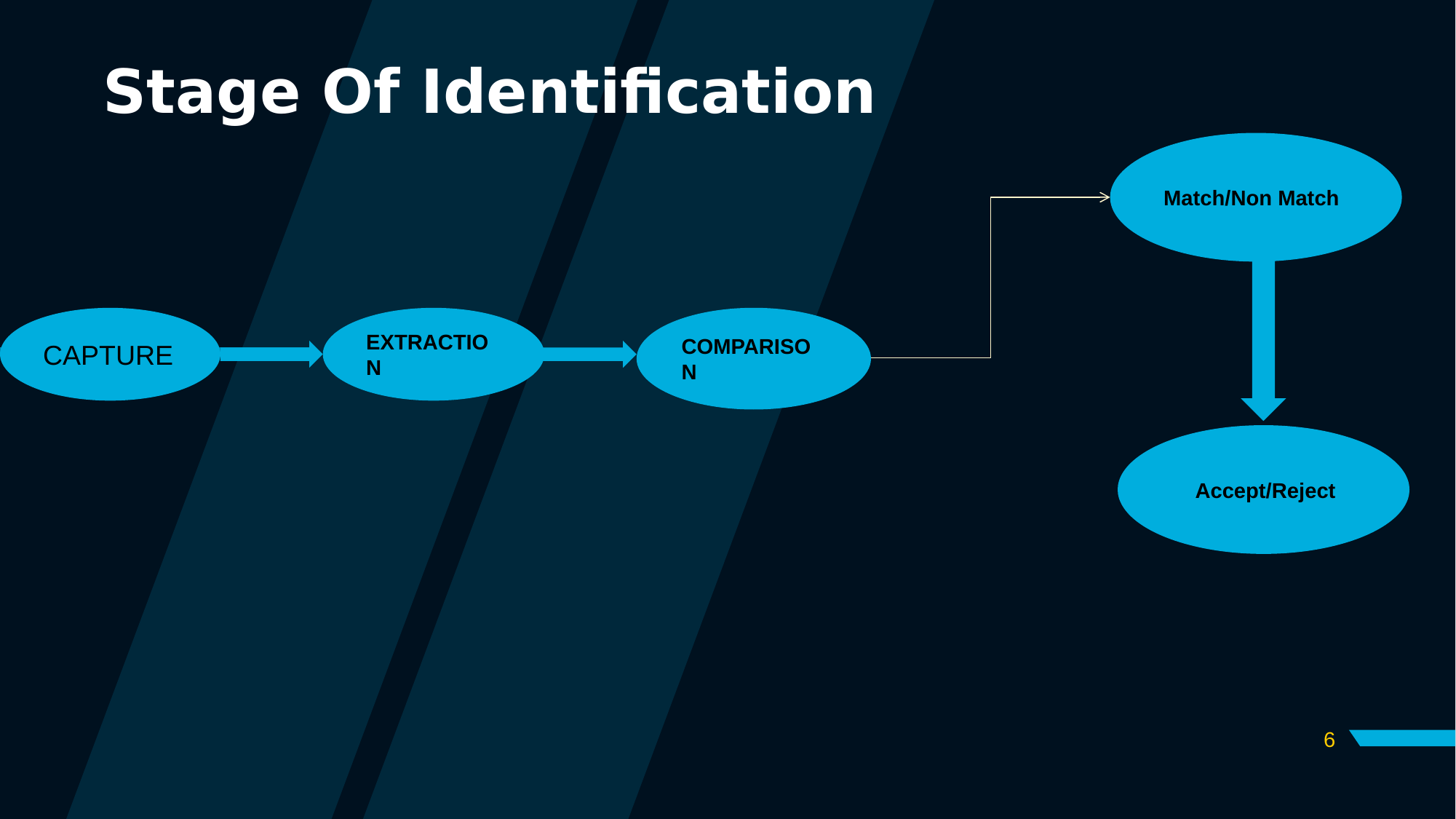

# Stage Of Identification
Match/Non Match

CAPTURE
EXTRACTION
COMPARISON

    Accept/Reject
6